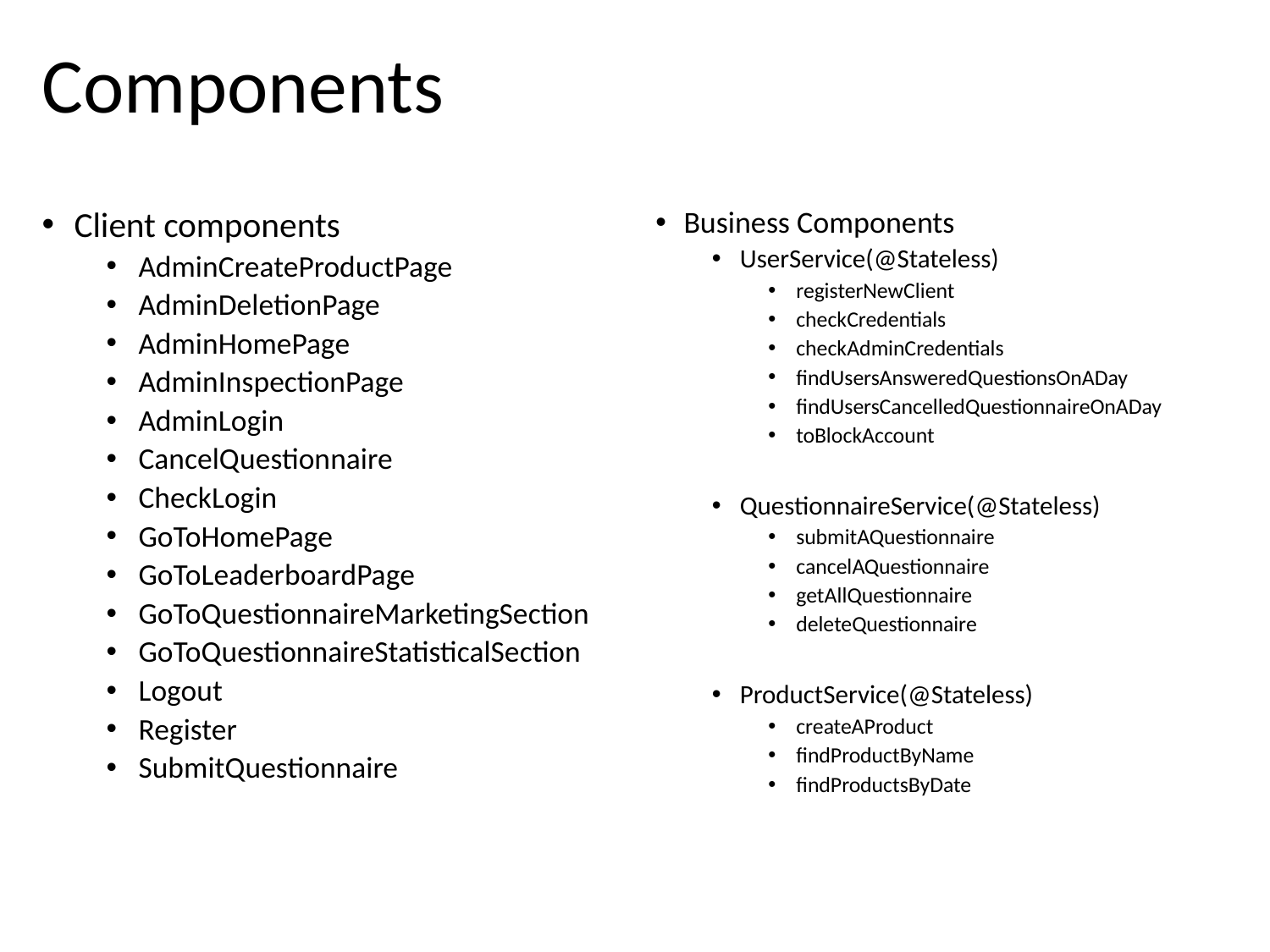

# Components
Client components
AdminCreateProductPage
AdminDeletionPage
AdminHomePage
AdminInspectionPage
AdminLogin
CancelQuestionnaire
CheckLogin
GoToHomePage
GoToLeaderboardPage
GoToQuestionnaireMarketingSection
GoToQuestionnaireStatisticalSection
Logout
Register
SubmitQuestionnaire

Business Components
UserService(@Stateless)
registerNewClient
checkCredentials
checkAdminCredentials
findUsersAnsweredQuestionsOnADay
findUsersCancelledQuestionnaireOnADay
toBlockAccount

QuestionnaireService(@Stateless)
submitAQuestionnaire
cancelAQuestionnaire
getAllQuestionnaire
deleteQuestionnaire

ProductService(@Stateless)
createAProduct
findProductByName
findProductsByDate